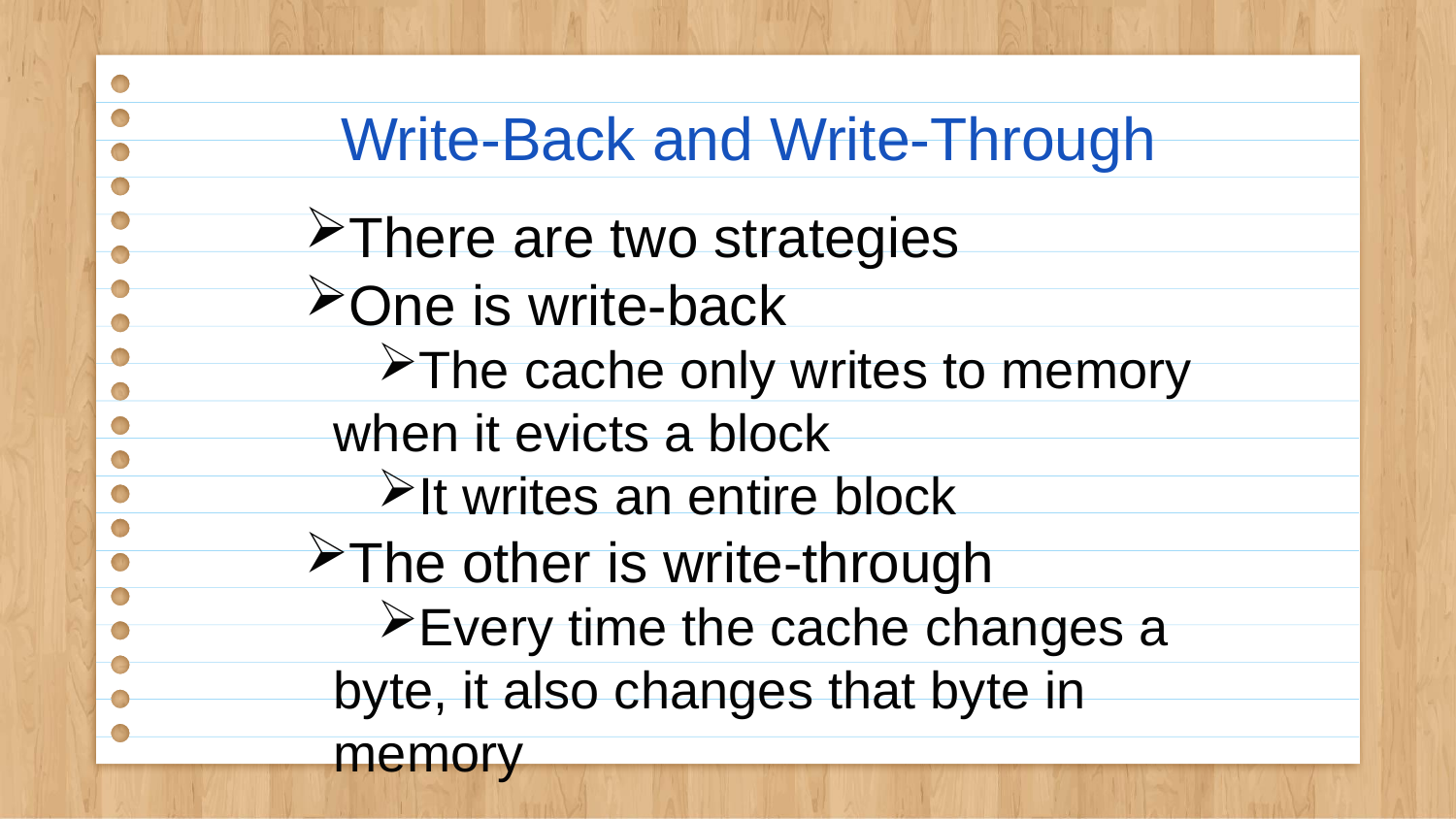

# Write-Back and Write-Through
There are two strategies
One is write-back
The cache only writes to memory when it evicts a block
It writes an entire block
The other is write-through
Every time the cache changes a byte, it also changes that byte in memory